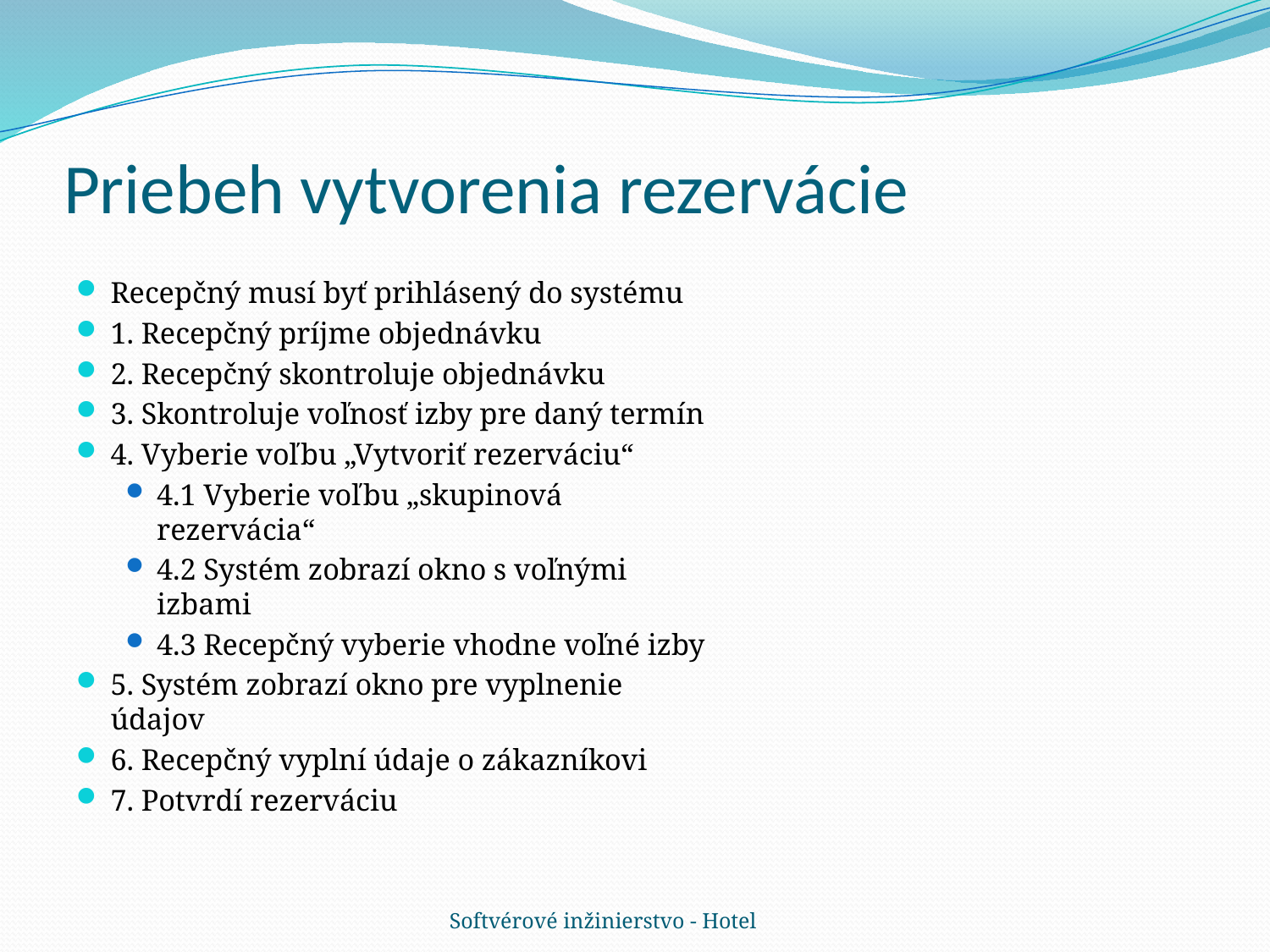

# Priebeh vytvorenia rezervácie
Recepčný musí byť prihlásený do systému
1. Recepčný príjme objednávku
2. Recepčný skontroluje objednávku
3. Skontroluje voľnosť izby pre daný termín
4. Vyberie voľbu „Vytvoriť rezerváciu“
4.1 Vyberie voľbu „skupinová rezervácia“
4.2 Systém zobrazí okno s voľnými izbami
4.3 Recepčný vyberie vhodne voľné izby
5. Systém zobrazí okno pre vyplnenie údajov
6. Recepčný vyplní údaje o zákazníkovi
7. Potvrdí rezerváciu

Softvérové inžinierstvo - Hotel